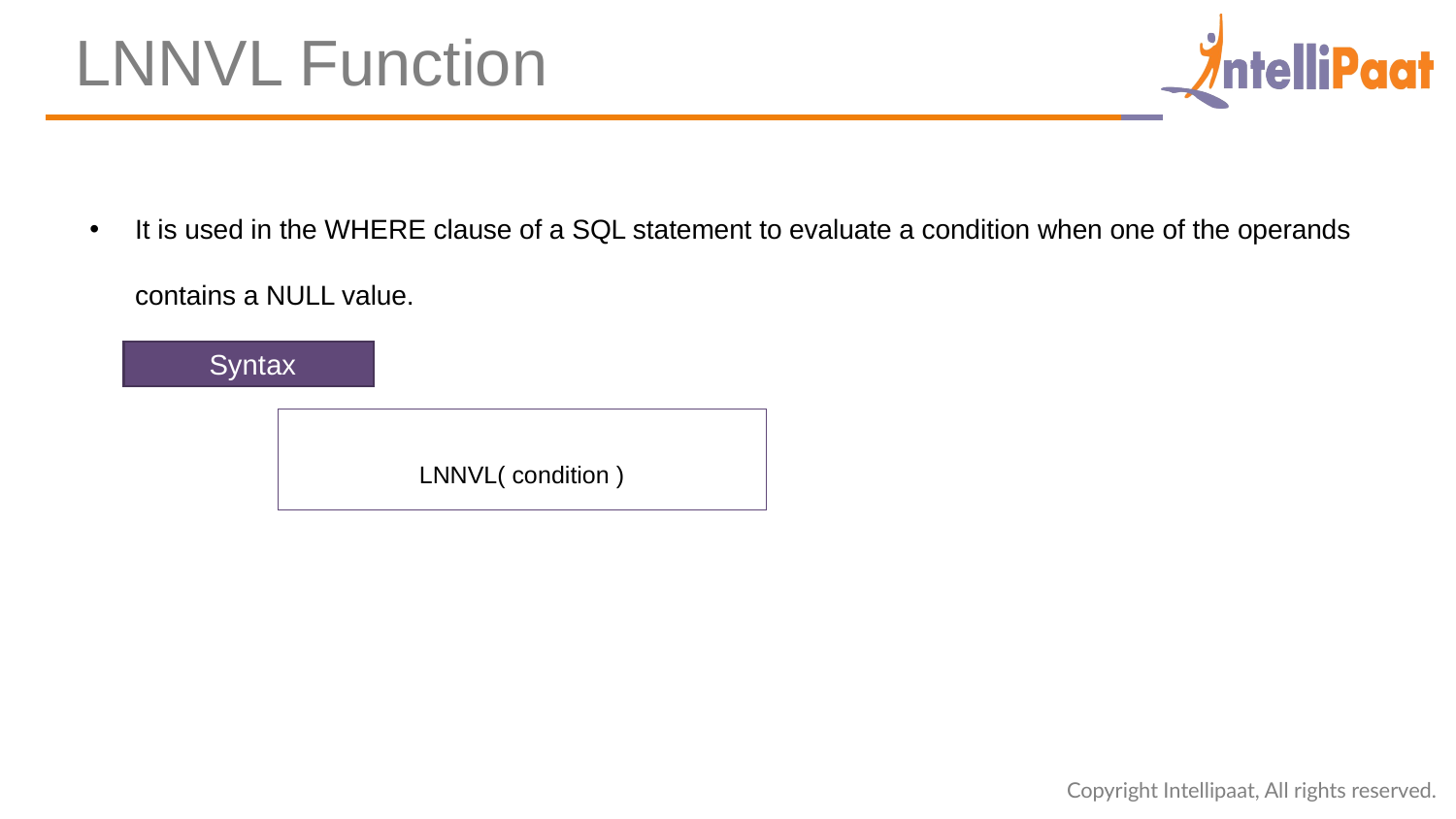

LNNVL Function
It is used in the WHERE clause of a SQL statement to evaluate a condition when one of the operands contains a NULL value.
 Syntax
LNNVL( condition )